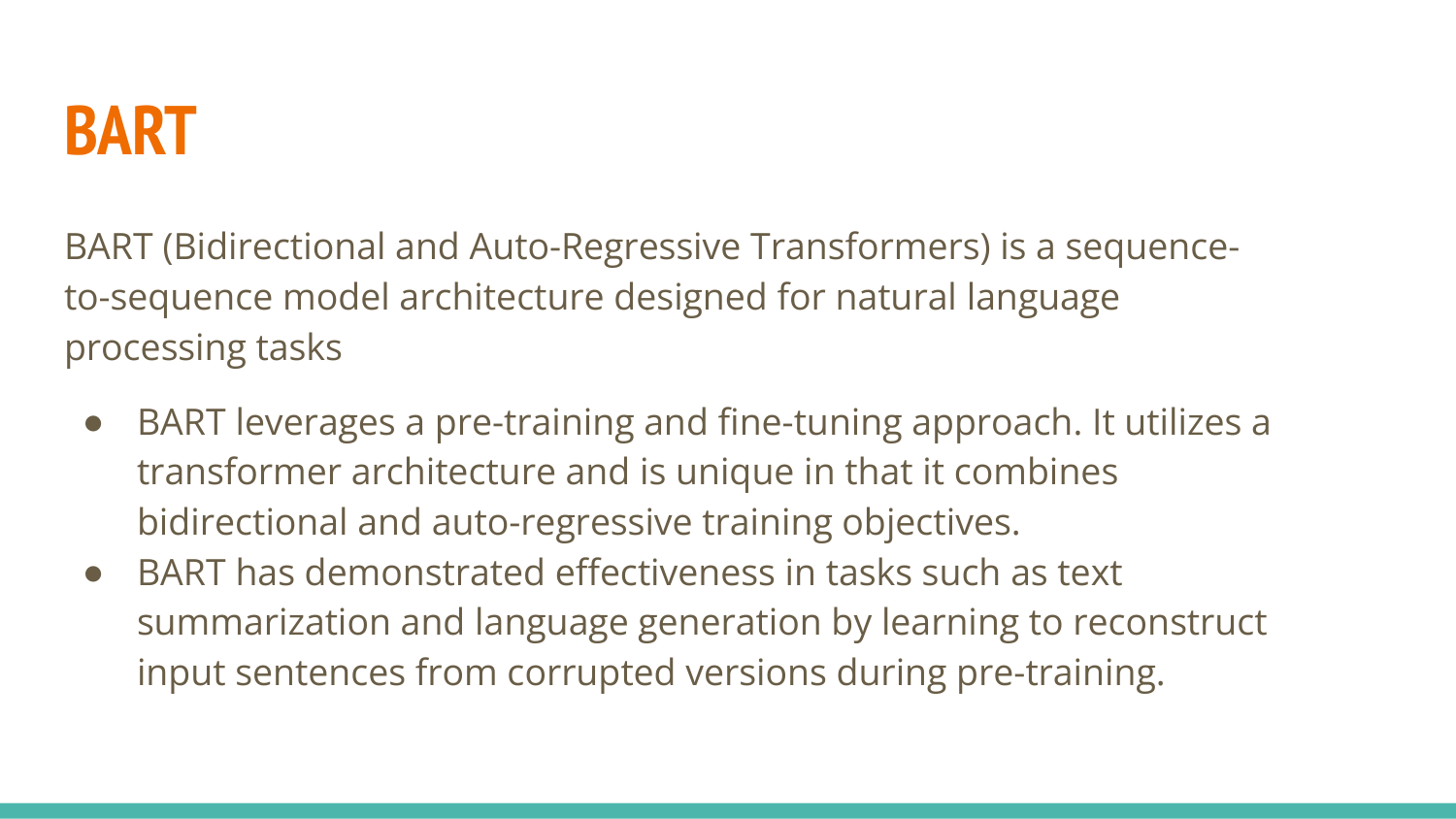

# BART
BART (Bidirectional and Auto-Regressive Transformers) is a sequence-to-sequence model architecture designed for natural language processing tasks
BART leverages a pre-training and fine-tuning approach. It utilizes a transformer architecture and is unique in that it combines bidirectional and auto-regressive training objectives.
BART has demonstrated effectiveness in tasks such as text summarization and language generation by learning to reconstruct input sentences from corrupted versions during pre-training.